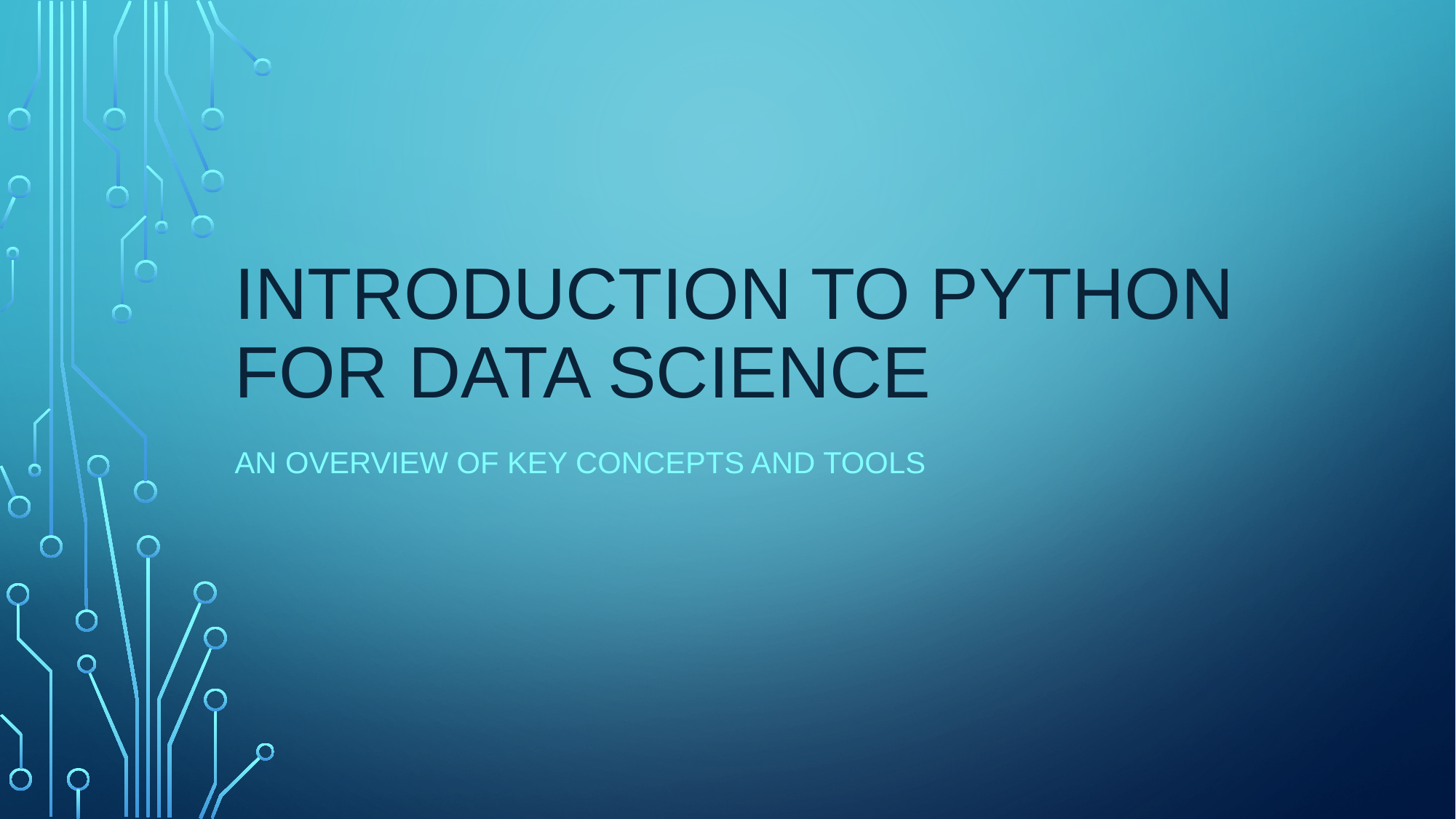

# Introduction to Python for Data Science
An Overview of Key Concepts and Tools